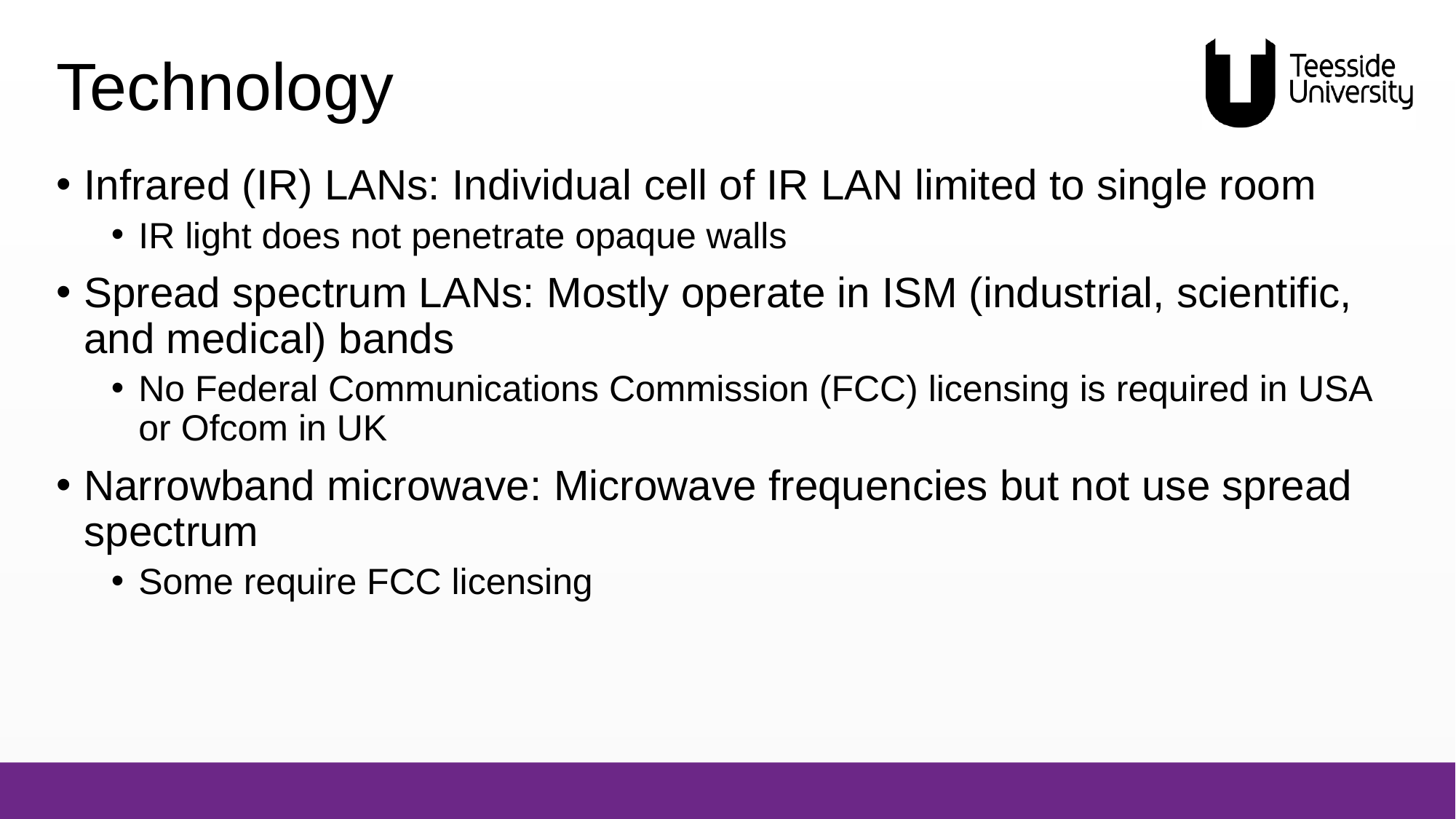

# Technology
Infrared (IR) LANs: Individual cell of IR LAN limited to single room
IR light does not penetrate opaque walls
Spread spectrum LANs: Mostly operate in ISM (industrial, scientific, and medical) bands
No Federal Communications Commission (FCC) licensing is required in USA or Ofcom in UK
Narrowband microwave: Microwave frequencies but not use spread spectrum
Some require FCC licensing